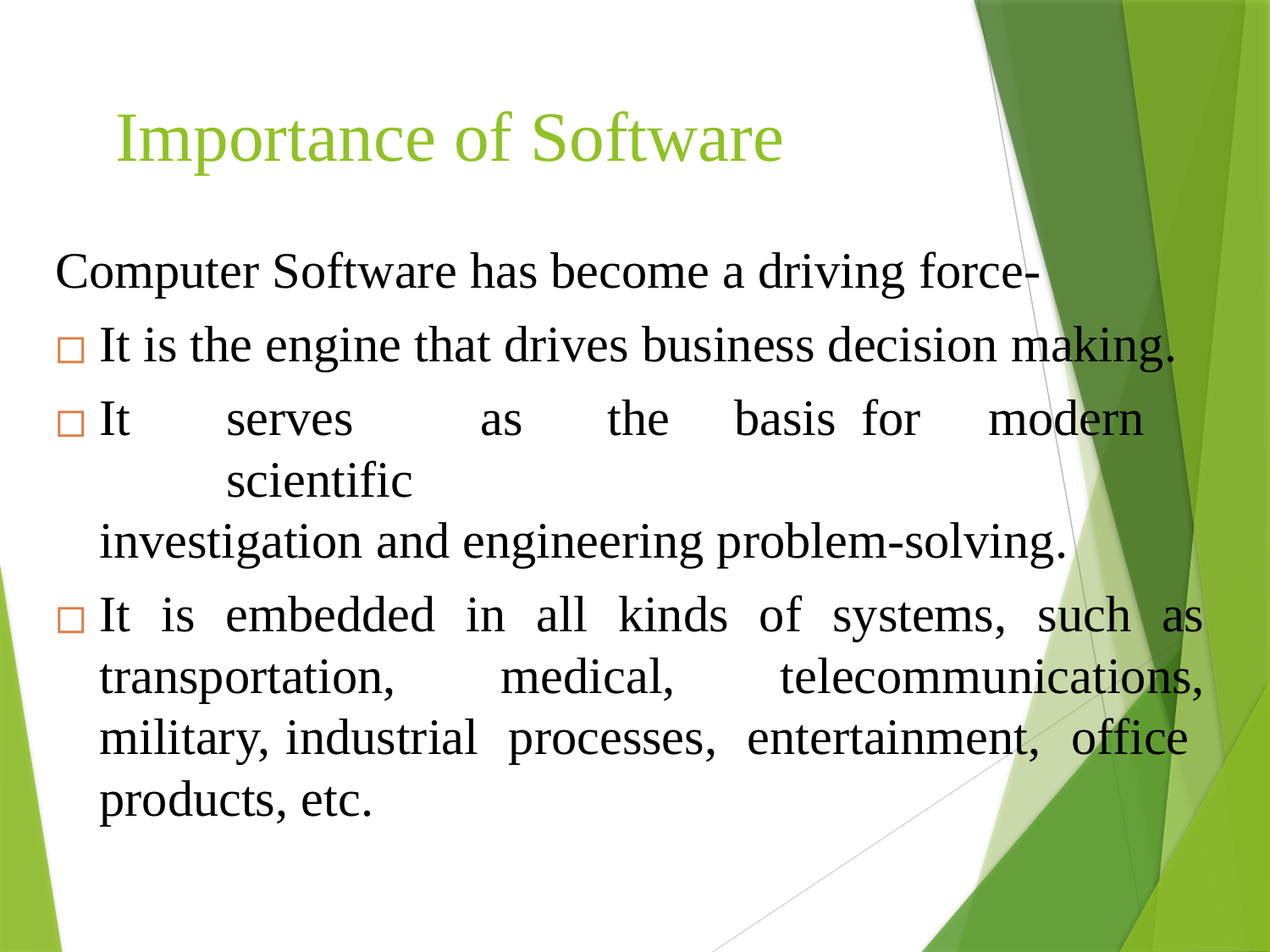

# Importance of Software
Computer Software has become a driving force-
It is the engine that drives business decision making.
It	serves	as	the	basis	for	modern	scientific
investigation and engineering problem-solving.
It  is  embedded  in  all  kinds  of  systems,  such  as transportation, medical, telecommunications, military, industrial  processes,  entertainment,  office  products, etc.